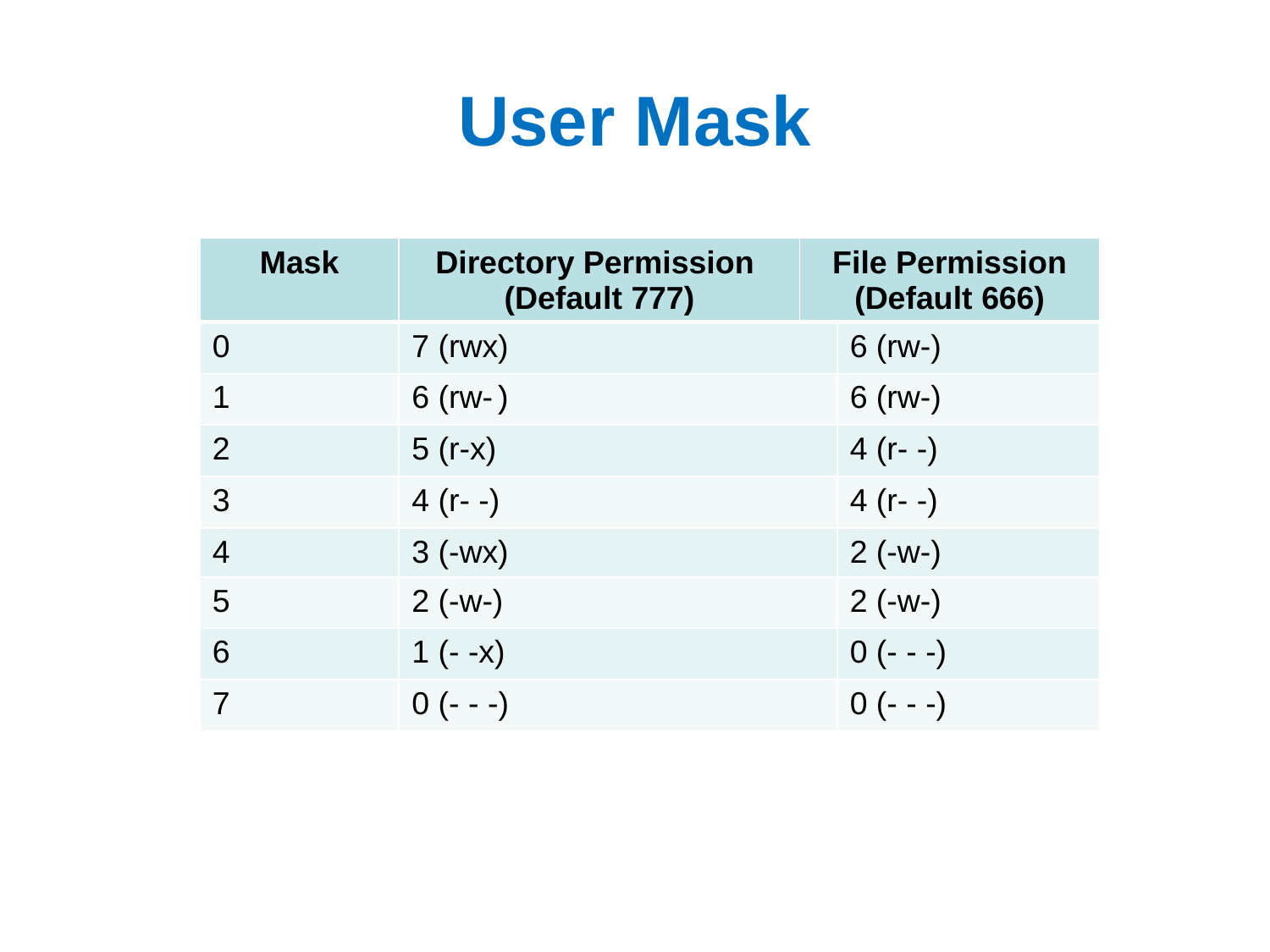

# User Mask
| Mask | Directory Permission (Default 777) | File Permission (Default 666) |  |
| --- | --- | --- | --- |
| 0 | 7 (rwx) |  | 6 (rw-) |
| 1 | 6 (rw-) |  | 6 (rw-) |
| 2 | 5 (r-x) |  | 4 (r- -) |
| 3 | 4 (r- -) |  | 4 (r- -) |
| 4 | 3 (-wx) |  | 2 (-w-) |
| 5 | 2 (-w-) |  | 2 (-w-) |
| 6 | 1 (- -x) |  | 0 (- - -) |
| 7 | 0 (- - -) |  | 0 (- - -) |